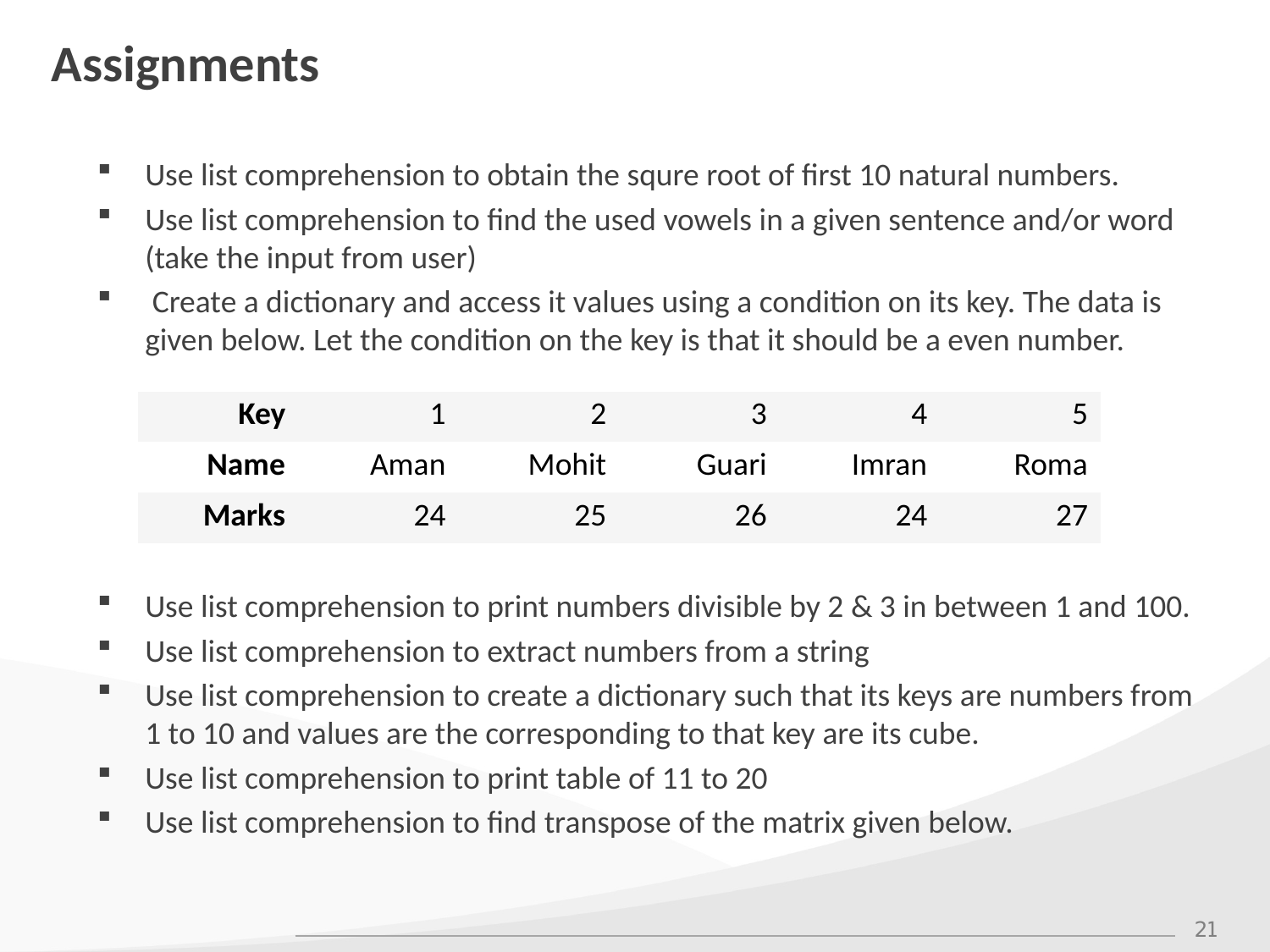

# Assignments
Use list comprehension to obtain the squre root of first 10 natural numbers.
Use list comprehension to find the used vowels in a given sentence and/or word (take the input from user)
 Create a dictionary and access it values using a condition on its key. The data is given below. Let the condition on the key is that it should be a even number.

Use list comprehension to print numbers divisible by 2 & 3 in between 1 and 100.
Use list comprehension to extract numbers from a string
Use list comprehension to create a dictionary such that its keys are numbers from 1 to 10 and values are the corresponding to that key are its cube.
Use list comprehension to print table of 11 to 20
Use list comprehension to find transpose of the matrix given below.

| Key | 1 | 2 | 3 | 4 | 5 |
| --- | --- | --- | --- | --- | --- |
| Name | Aman | Mohit | Guari | Imran | Roma |
| Marks | 24 | 25 | 26 | 24 | 27 |